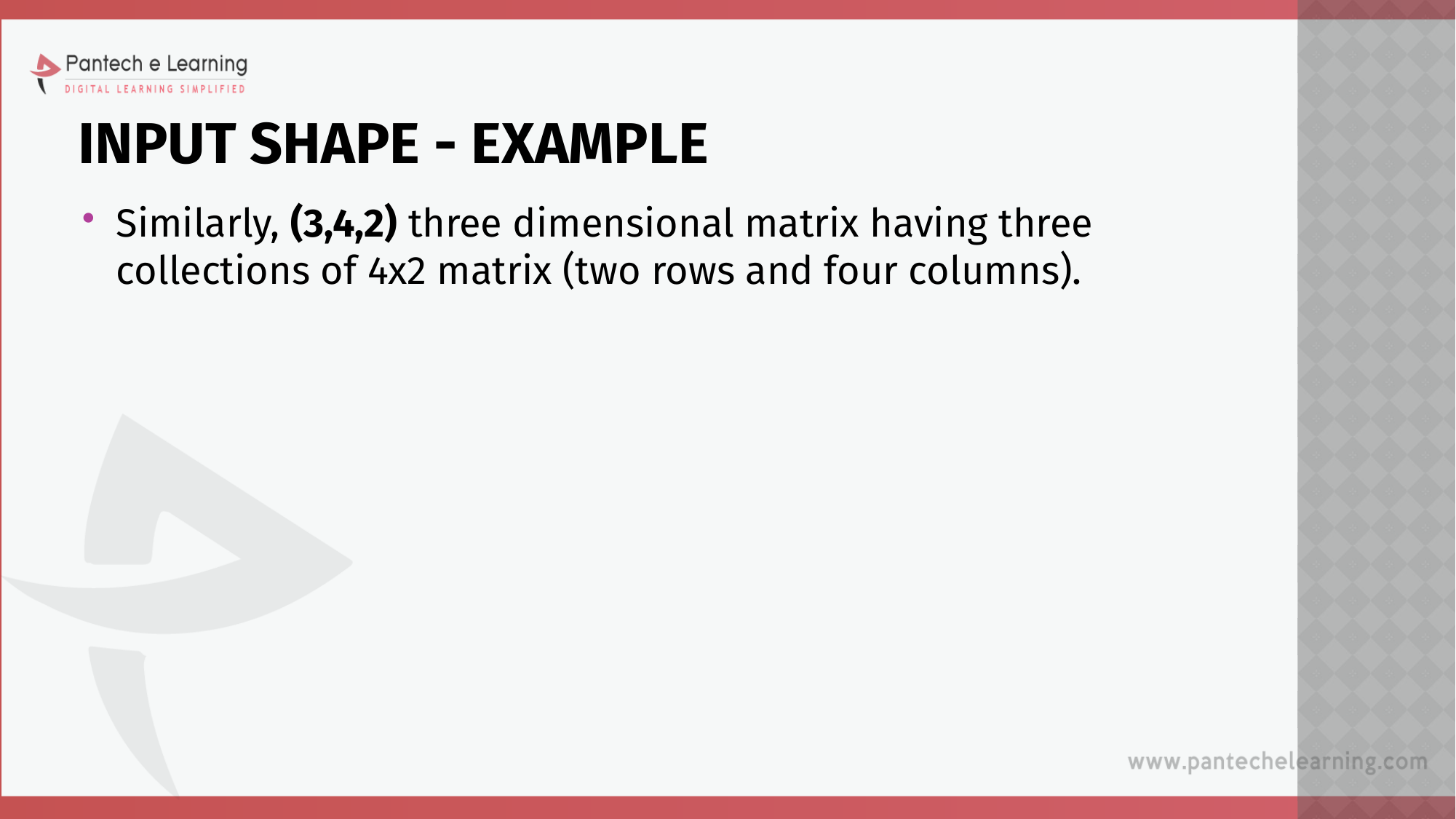

# INPUT SHAPE - EXAMPLE
Similarly, (3,4,2) three dimensional matrix having three collections of 4x2 matrix (two rows and four columns).